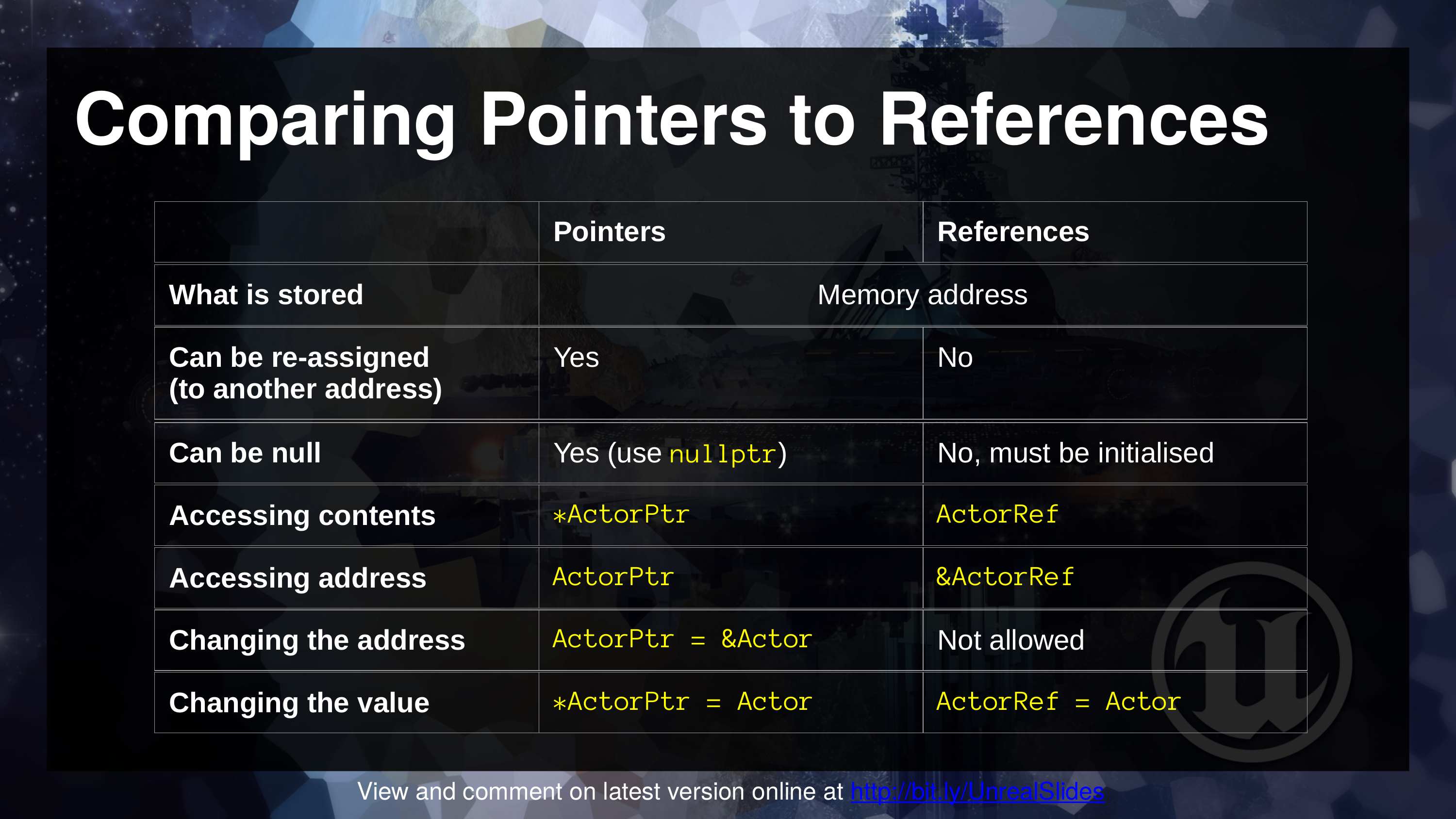

# Comparing Pointers to References
|  | Pointers | References |
| --- | --- | --- |
| What is stored | Memory address |  |
| --- | --- | --- |
| Can be re-assigned (to another address) | Yes | No |
| --- | --- | --- |
| Can be null | Yes (use nullptr) | No, must be initialised |
| --- | --- | --- |
| Accessing contents | \*ActorPtr | ActorRef |
| --- | --- | --- |
| Accessing address | ActorPtr | &ActorRef |
| --- | --- | --- |
| Changing the address | ActorPtr = &Actor | Not allowed |
| --- | --- | --- |
| Changing the value | \*ActorPtr = Actor | ActorRef = Actor |
| --- | --- | --- |